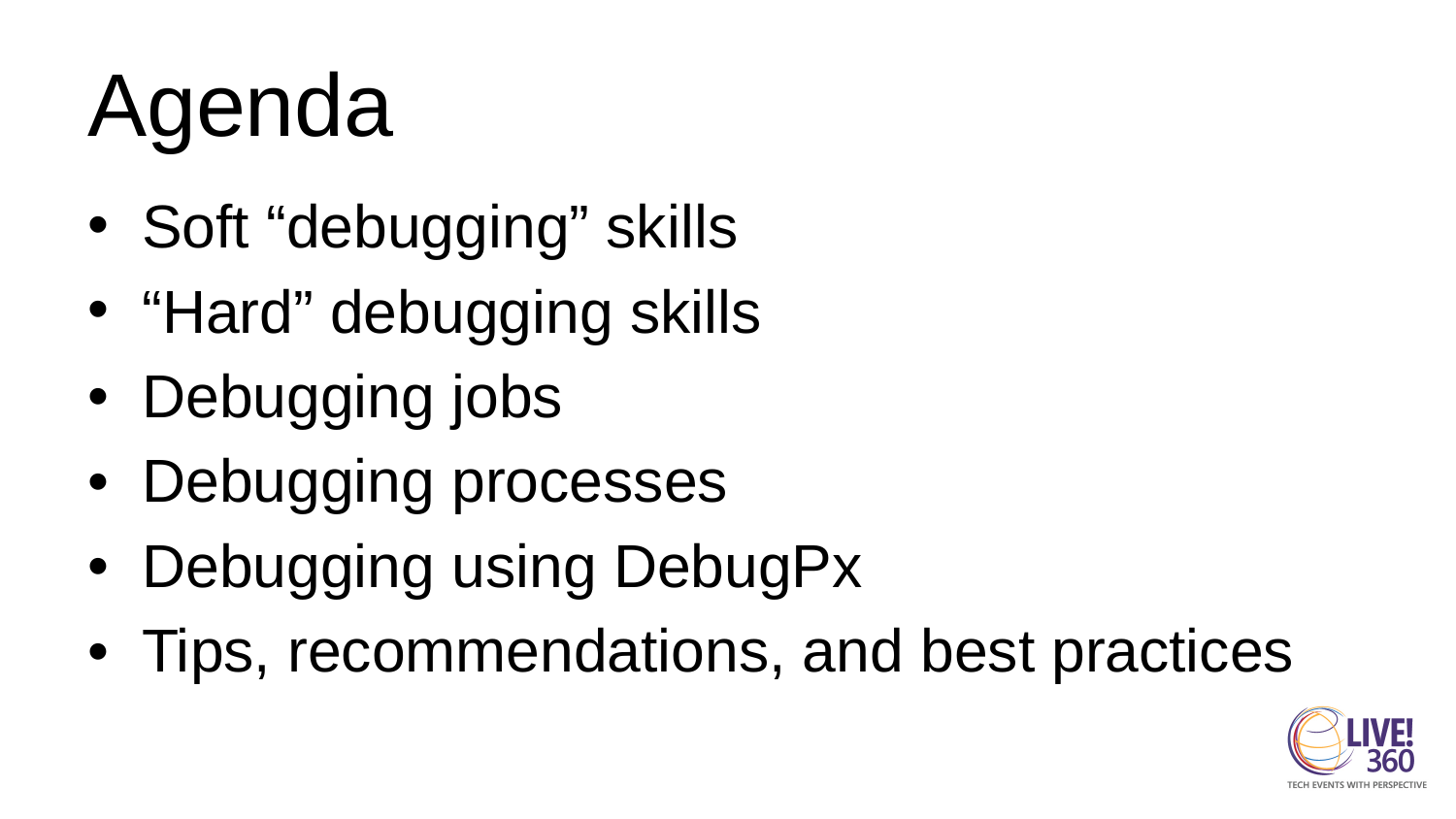

# Agenda
Soft “debugging” skills
“Hard” debugging skills
Debugging jobs
Debugging processes
Debugging using DebugPx
Tips, recommendations, and best practices